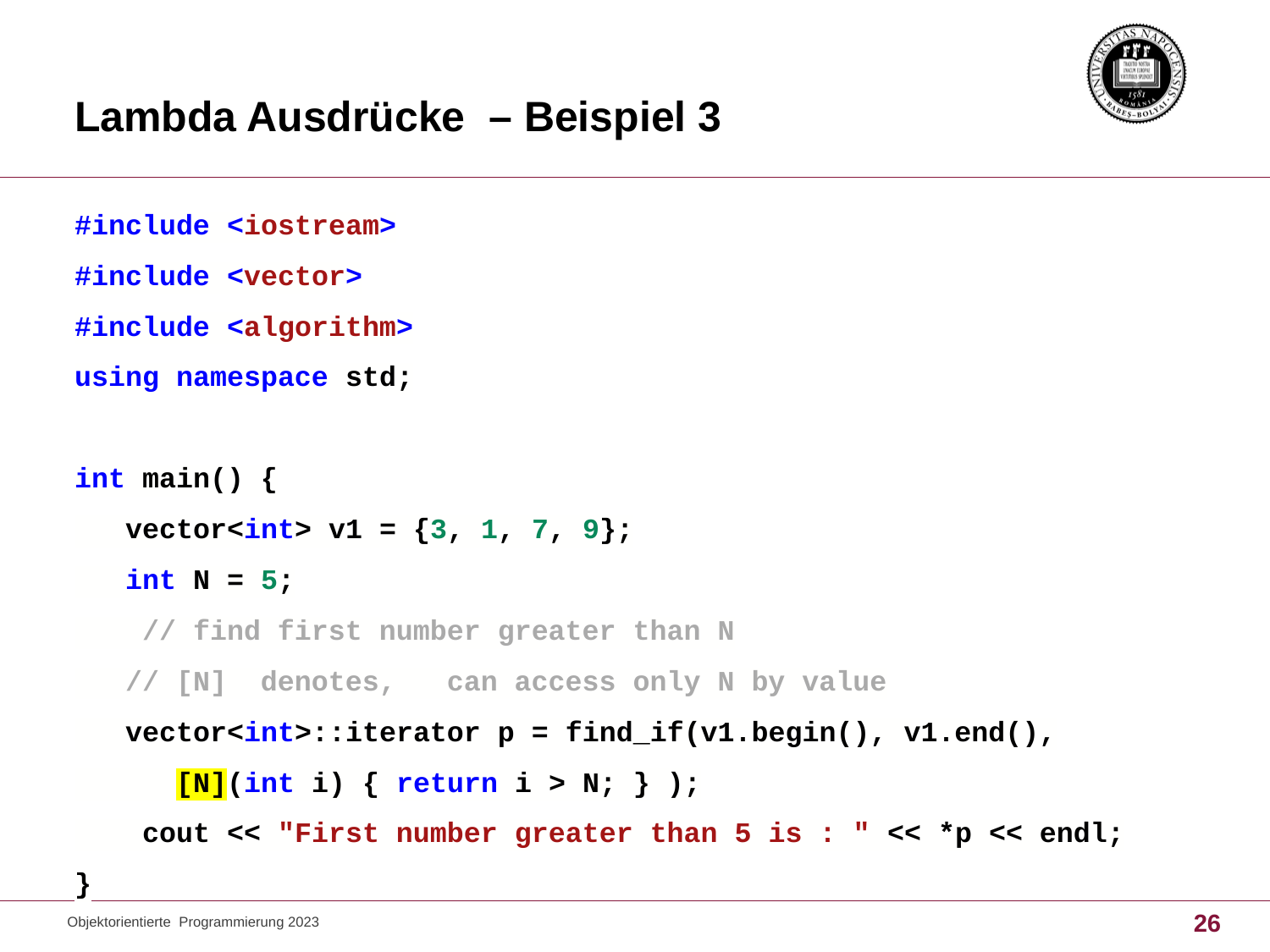

# Lambda Ausdrücke  – Beispiel 3
#include <iostream>
#include <vector>
#include <algorithm>
using namespace std;

int main() {
   vector<int> v1 = {3, 1, 7, 9};
   int N = 5;
    // find first number greater than N
   // [N]  denotes,   can access only N by value
   vector<int>::iterator p = find_if(v1.begin(), v1.end(),
      [N](int i) { return i > N; } );
    cout << "First number greater than 5 is : " << *p << endl;
}

Objektorientierte  Programmierung 2023
26